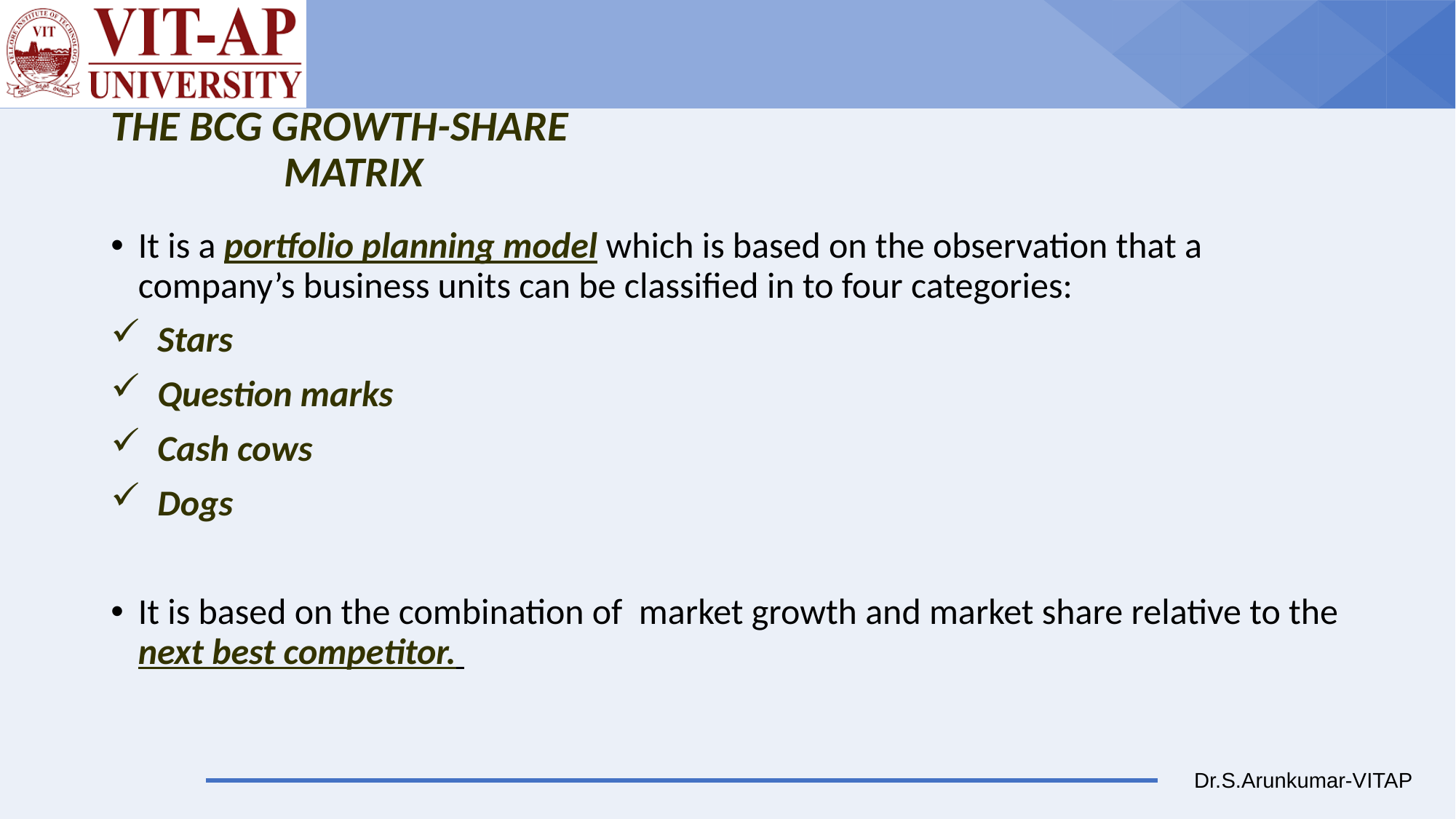

# THE BCG GROWTH-SHARE MATRIX
It is a portfolio planning model which is based on the observation that a company’s business units can be classified in to four categories:
  Stars
  Question marks
  Cash cows
  Dogs

It is based on the combination of  market growth and market share relative to the next best competitor.